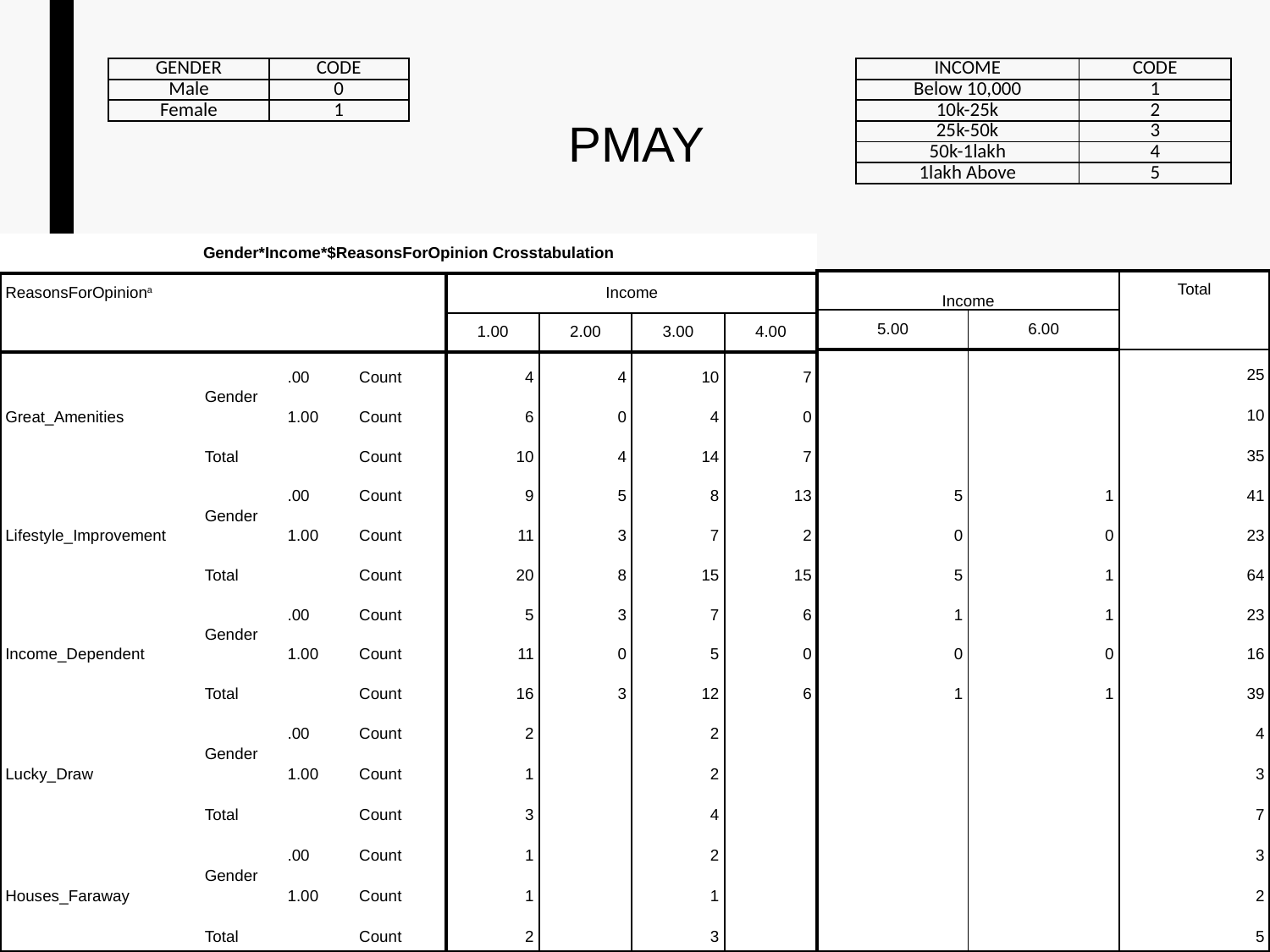

| GENDER | CODE |
| --- | --- |
| Male | 0 |
| Female | 1 |
| INCOME | CODE |
| --- | --- |
| Below 10,000 | 1 |
| 10k-25k | 2 |
| 25k-50k | 3 |
| 50k-1lakh | 4 |
| 1lakh Above | 5 |
PMAY
| Gender\*Income\*$ReasonsForOpinion Crosstabulation |  |  |  |  |  |  |  |
| --- | --- | --- | --- | --- | --- | --- | --- |
| ReasonsForOpiniona |  |  |  | Income |  |  |  |
|  |  |  |  | 1.00 | 2.00 | 3.00 | 4.00 |
| Great\_Amenities | Gender | .00 | Count | 4 | 4 | 10 | 7 |
|  |  | 1.00 | Count | 6 | 0 | 4 | 0 |
|  | Total |  | Count | 10 | 4 | 14 | 7 |
| Lifestyle\_Improvement | Gender | .00 | Count | 9 | 5 | 8 | 13 |
|  |  | 1.00 | Count | 11 | 3 | 7 | 2 |
|  | Total |  | Count | 20 | 8 | 15 | 15 |
| Income\_Dependent | Gender | .00 | Count | 5 | 3 | 7 | 6 |
|  |  | 1.00 | Count | 11 | 0 | 5 | 0 |
|  | Total |  | Count | 16 | 3 | 12 | 6 |
| Lucky\_Draw | Gender | .00 | Count | 2 |  | 2 |  |
|  |  | 1.00 | Count | 1 |  | 2 |  |
|  | Total |  | Count | 3 |  | 4 |  |
| Houses\_Faraway | Gender | .00 | Count | 1 |  | 2 |  |
|  |  | 1.00 | Count | 1 |  | 1 |  |
|  | Total |  | Count | 2 |  | 3 |  |
| Income |  | Total |
| --- | --- | --- |
| 5.00 | 6.00 |  |
|  |  | 25 |
|  |  | 10 |
|  |  | 35 |
| 5 | 1 | 41 |
| 0 | 0 | 23 |
| 5 | 1 | 64 |
| 1 | 1 | 23 |
| 0 | 0 | 16 |
| 1 | 1 | 39 |
|  |  | 4 |
|  |  | 3 |
|  |  | 7 |
|  |  | 3 |
|  |  | 2 |
|  |  | 5 |